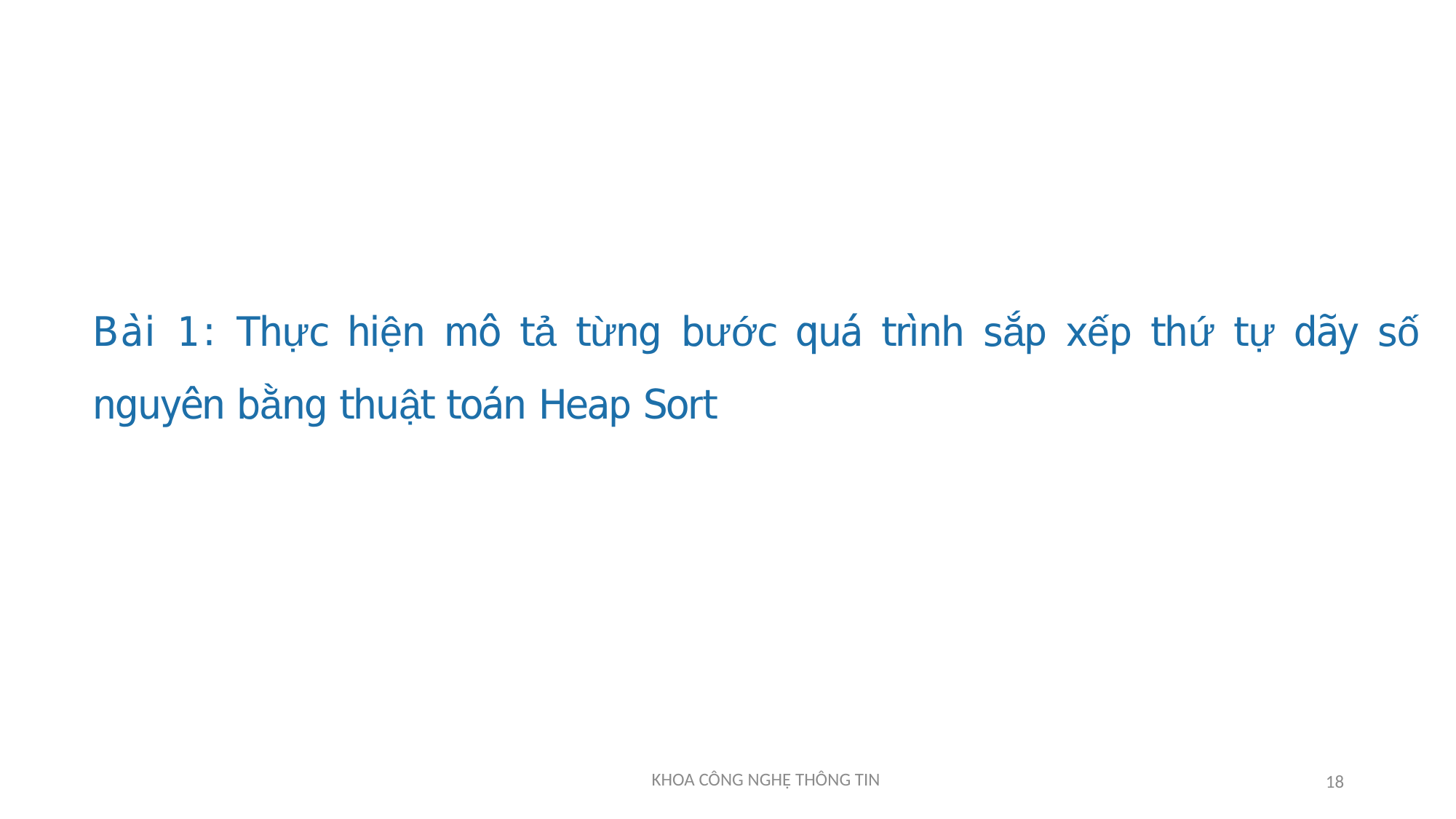

# Bài 1: Thực hiện mô tả từng bước quá trình sắp xếp thứ tự dãy số nguyên bằng thuật toán Heap Sort
18